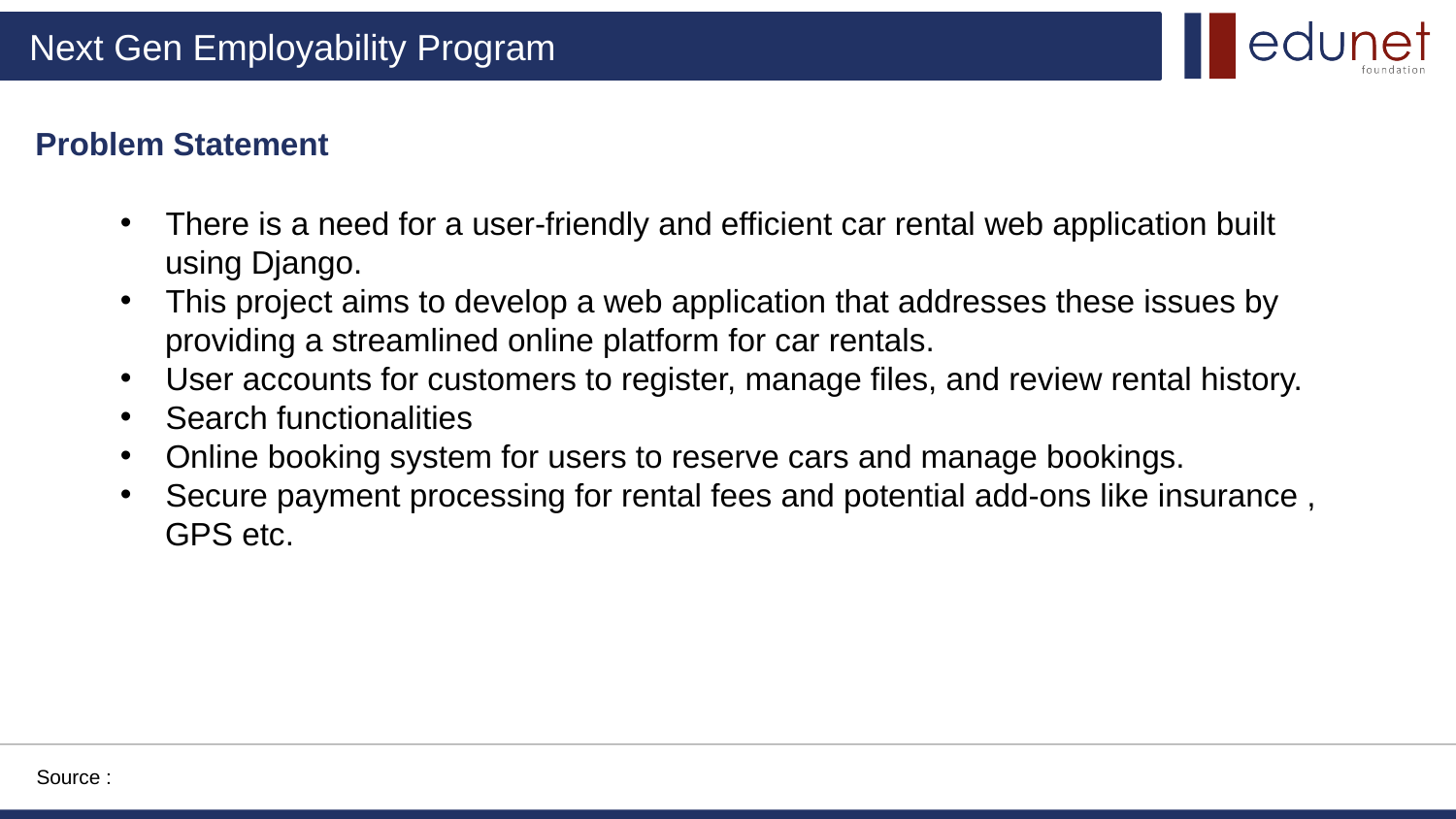

Problem Statement
There is a need for a user-friendly and efficient car rental web application built
     using Django.
This project aims to develop a web application that addresses these issues by
     providing a streamlined online platform for car rentals.
User accounts for customers to register, manage files, and review rental history.
Search functionalities
Online booking system for users to reserve cars and manage bookings.
Secure payment processing for rental fees and potential add-ons like insurance ,
     GPS etc.
Source :